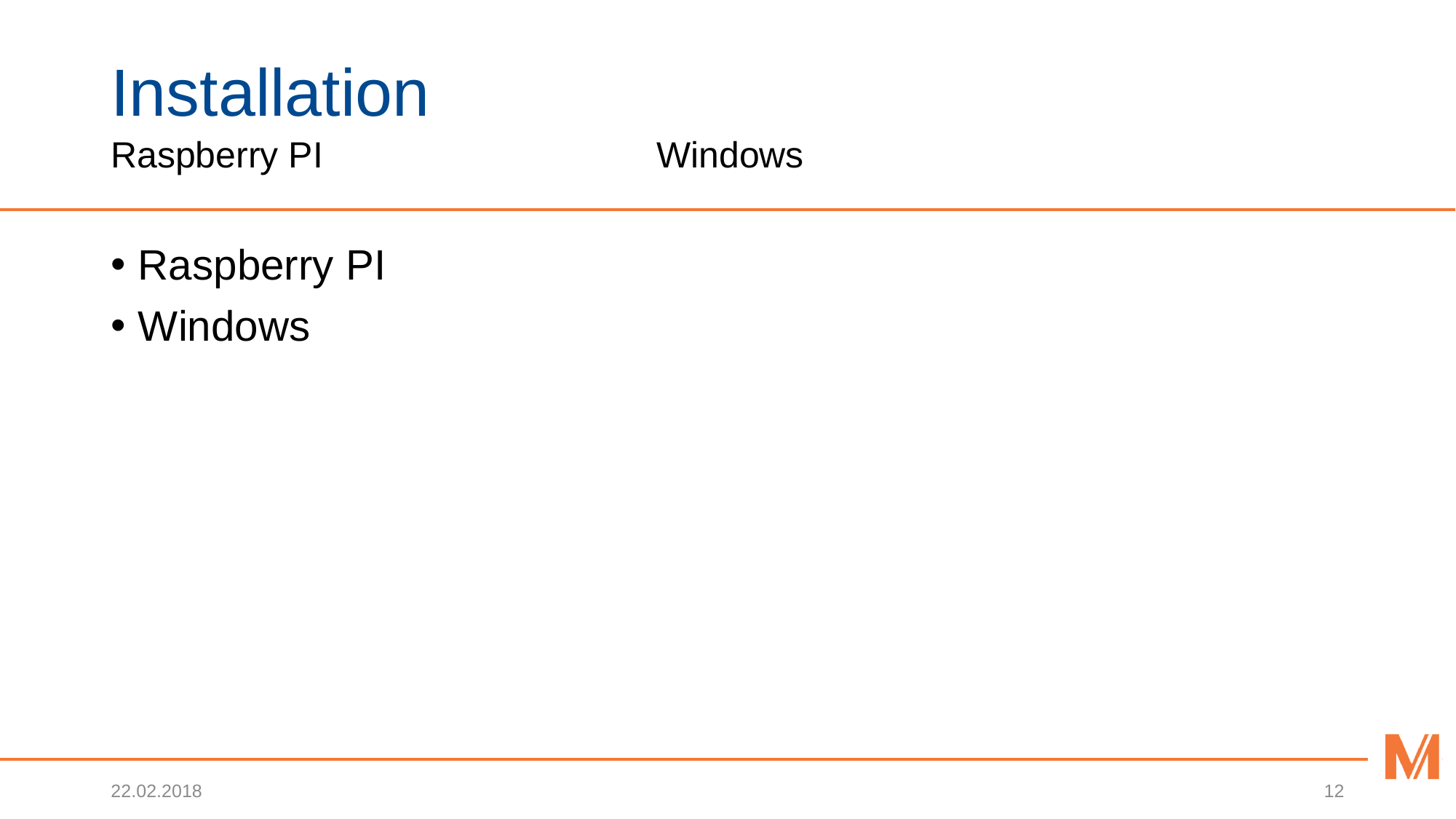

# Installation Raspberry PI				Windows
Raspberry PI
Windows
22.02.2018

12